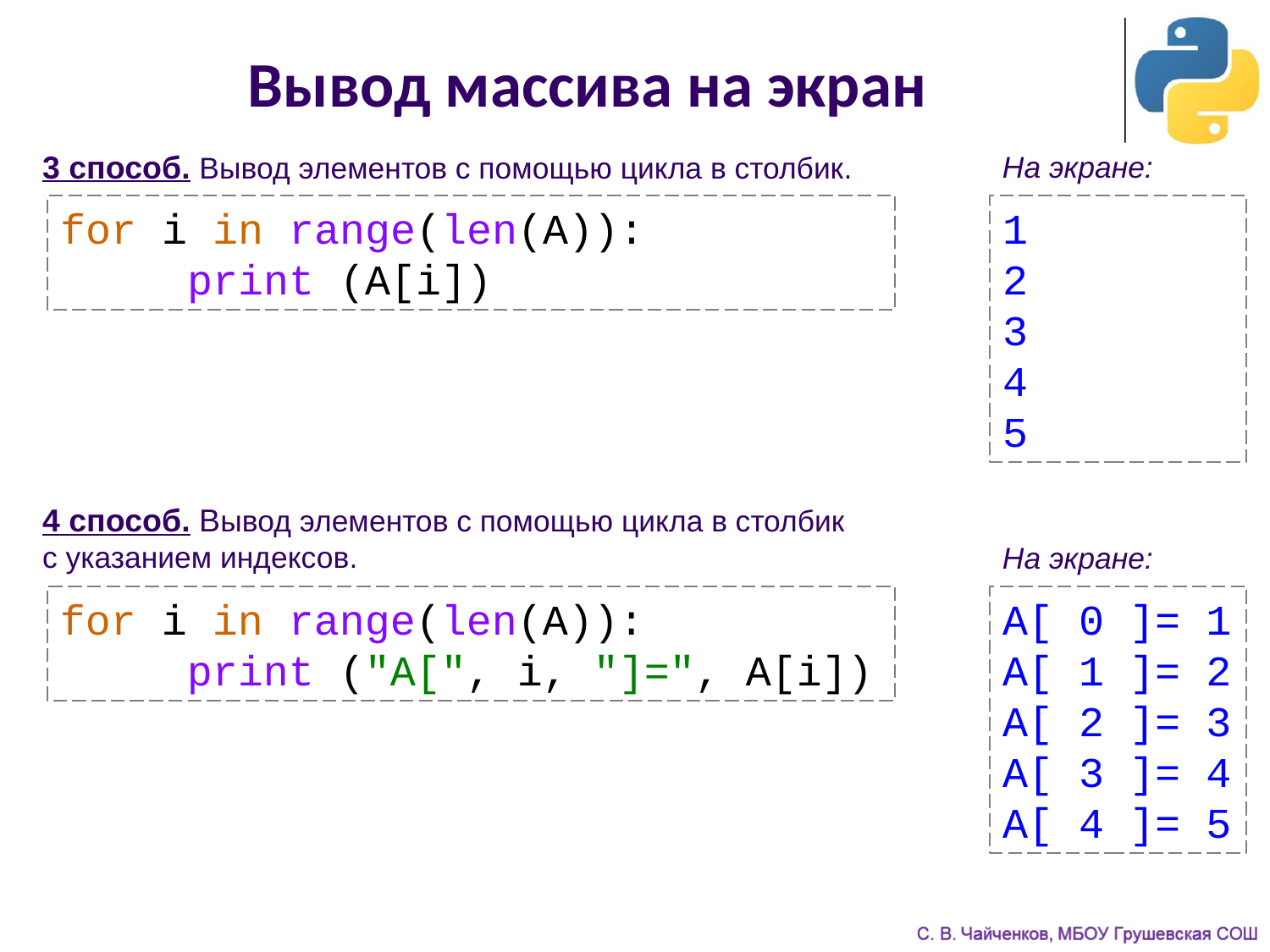

# Вывод массива на экран
3 способ. Вывод элементов с помощью цикла в столбик.
На экране:
1
2
3
4
5
for i in range(len(A)):
	print (A[i])
4 способ. Вывод элементов с помощью цикла в столбик
с указанием индексов.
На экране:
A[ 0 ]= 1
A[ 1 ]= 2
A[ 2 ]= 3
A[ 3 ]= 4
A[ 4 ]= 5
for i in range(len(A)):
	print ("A[", i, "]=", A[i])